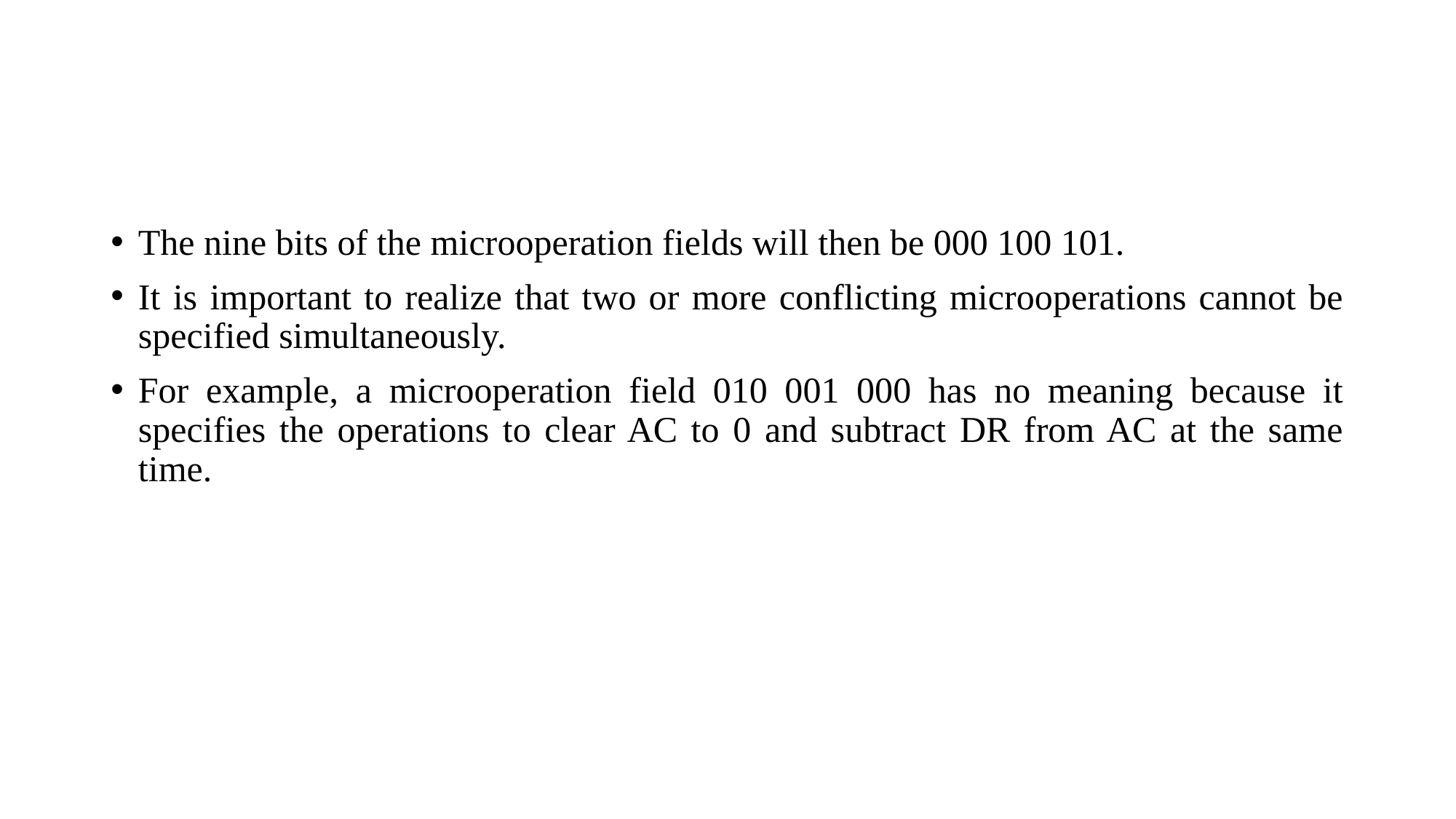

#
The nine bits of the microoperation fields will then be 000 100 101.
It is important to realize that two or more conflicting microoperations cannot be specified simultaneously.
For example, a microoperation field 010 001 000 has no meaning because it specifies the operations to clear AC to 0 and subtract DR from AC at the same time.